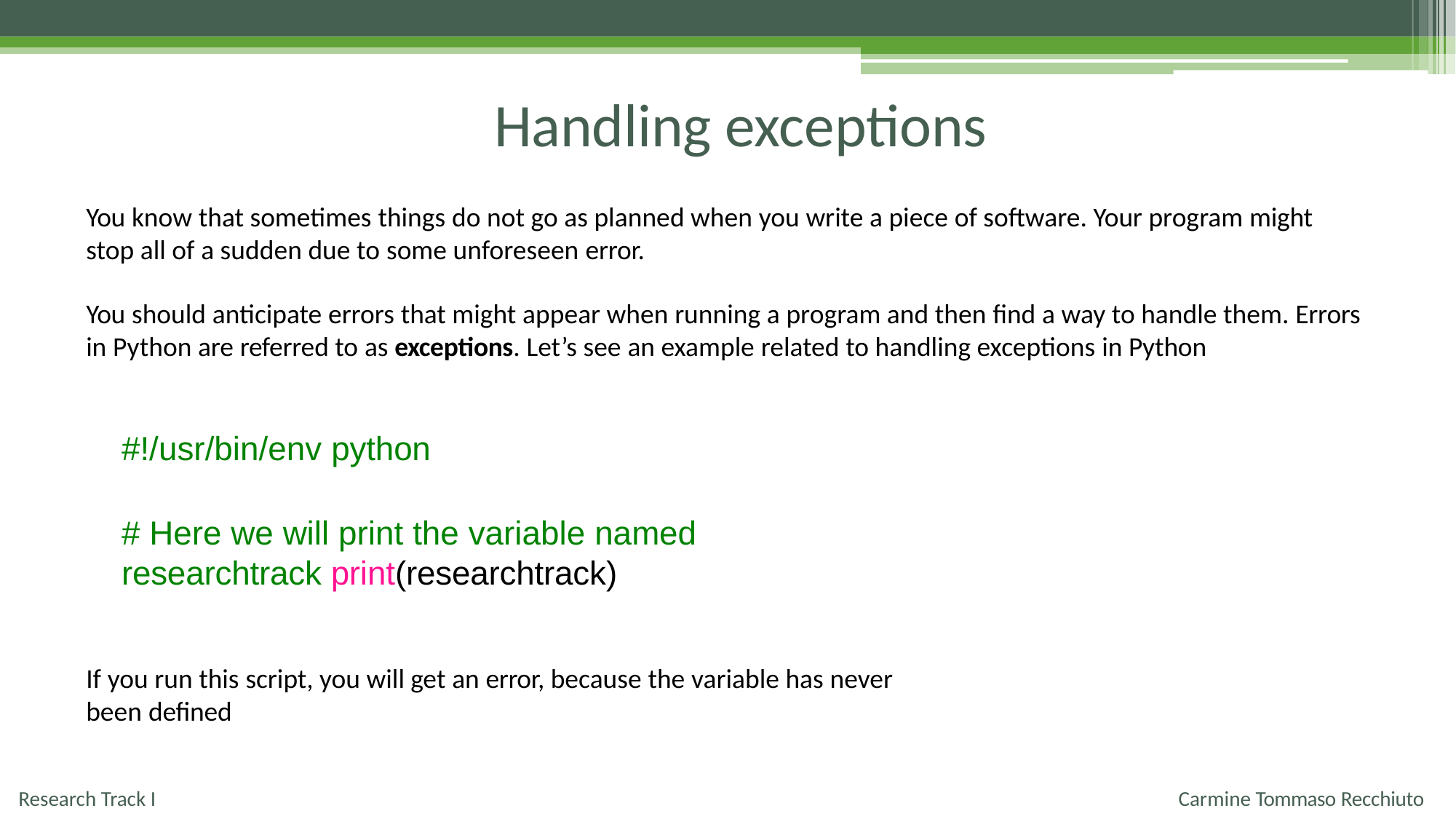

# Handling exceptions
You know that sometimes things do not go as planned when you write a piece of software. Your program might stop all of a sudden due to some unforeseen error.

You should anticipate errors that might appear when running a program and then find a way to handle them. Errors in Python are referred to as exceptions. Let’s see an example related to handling exceptions in Python

#!/usr/bin/env python

# Here we will print the variable named researchtrack print(researchtrack)

If you run this script, you will get an error, because the variable has never been defined
Research Track I
Carmine Tommaso Recchiuto